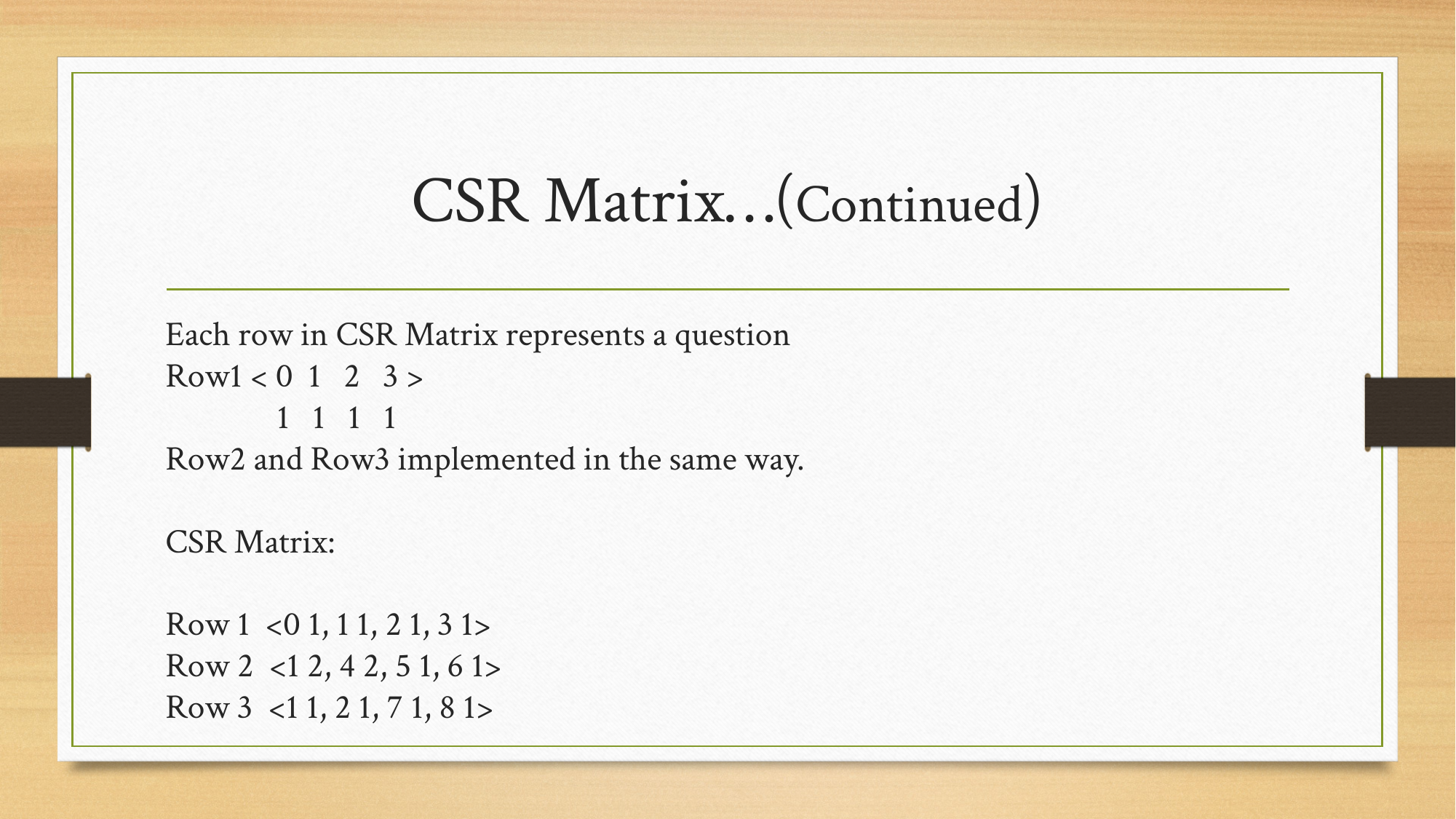

# CSR Matrix…(Continued)
Each row in CSR Matrix represents a question
Row1 < 0  1   2   3 >
	 1   1   1   1
Row2 and Row3 implemented in the same way.

CSR Matrix:

Row 1  <0 1, 1 1, 2 1, 3 1>
Row 2  <1 2, 4 2, 5 1, 6 1>
Row 3  <1 1, 2 1, 7 1, 8 1>